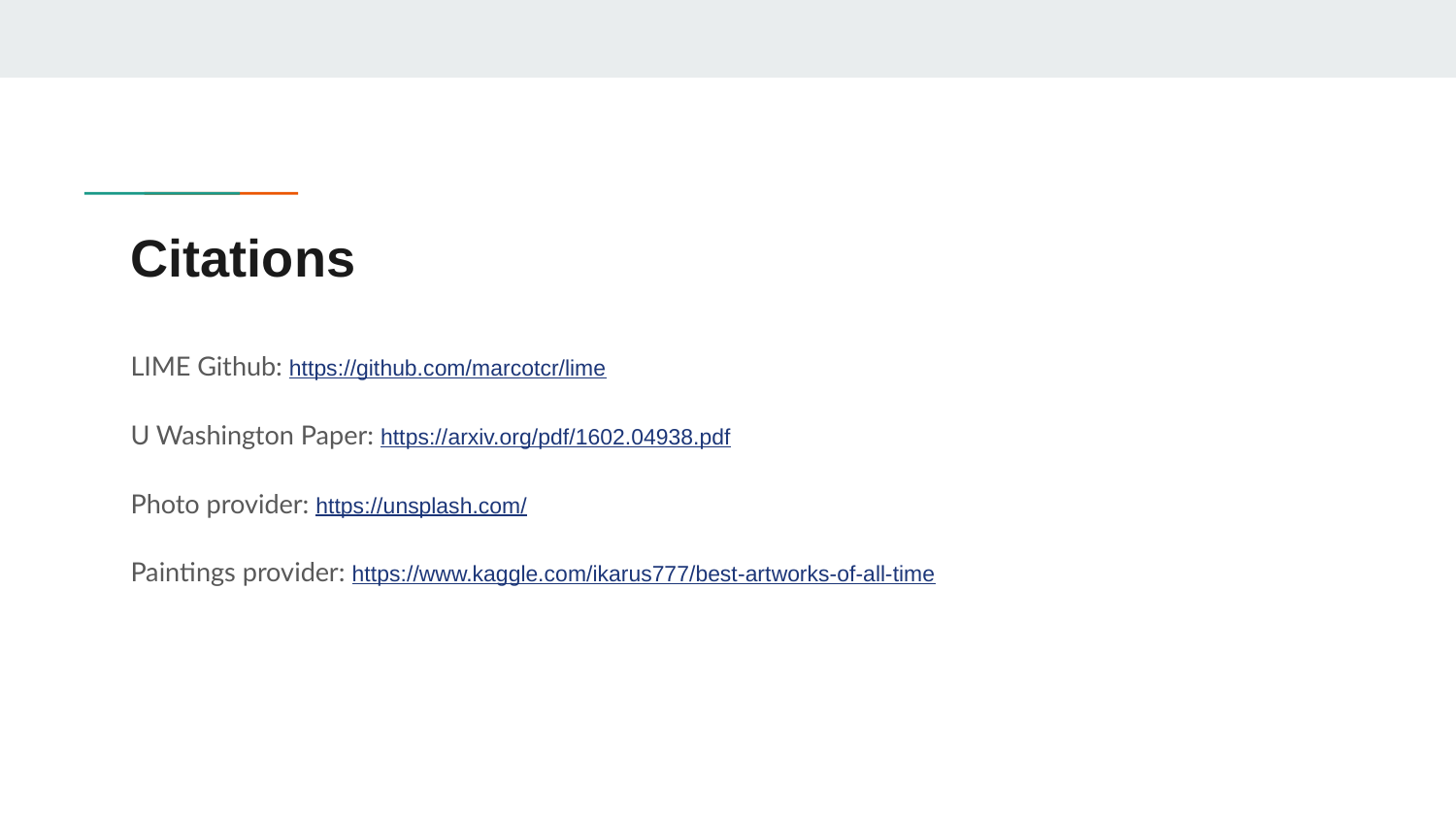

# Citations
LIME Github: https://github.com/marcotcr/lime
U Washington Paper: https://arxiv.org/pdf/1602.04938.pdf
Photo provider: https://unsplash.com/
Paintings provider: https://www.kaggle.com/ikarus777/best-artworks-of-all-time